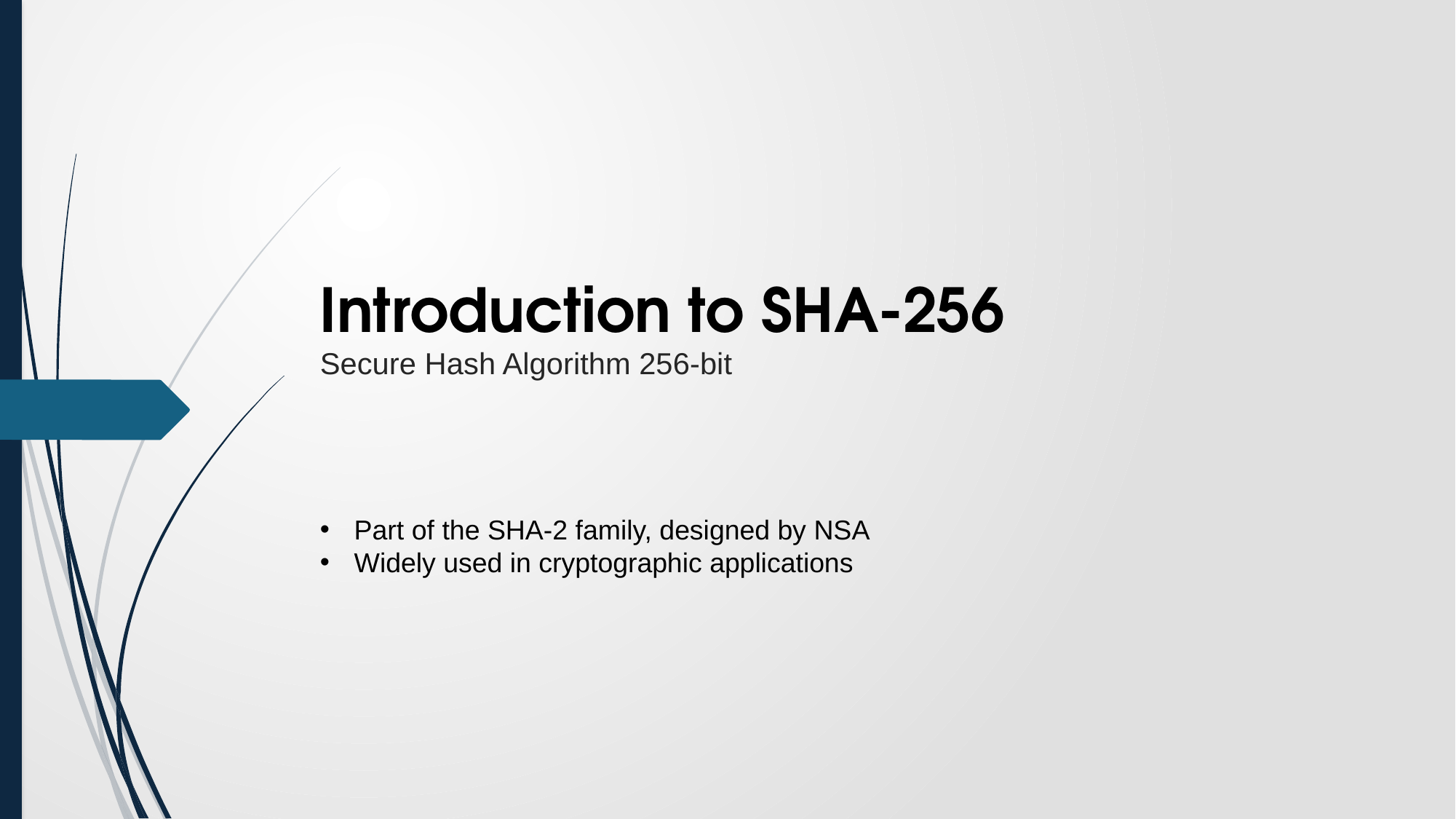

# Introduction to SHA-256 Secure Hash Algorithm 256-bit
Part of the SHA-2 family, designed by NSA
Widely used in cryptographic applications